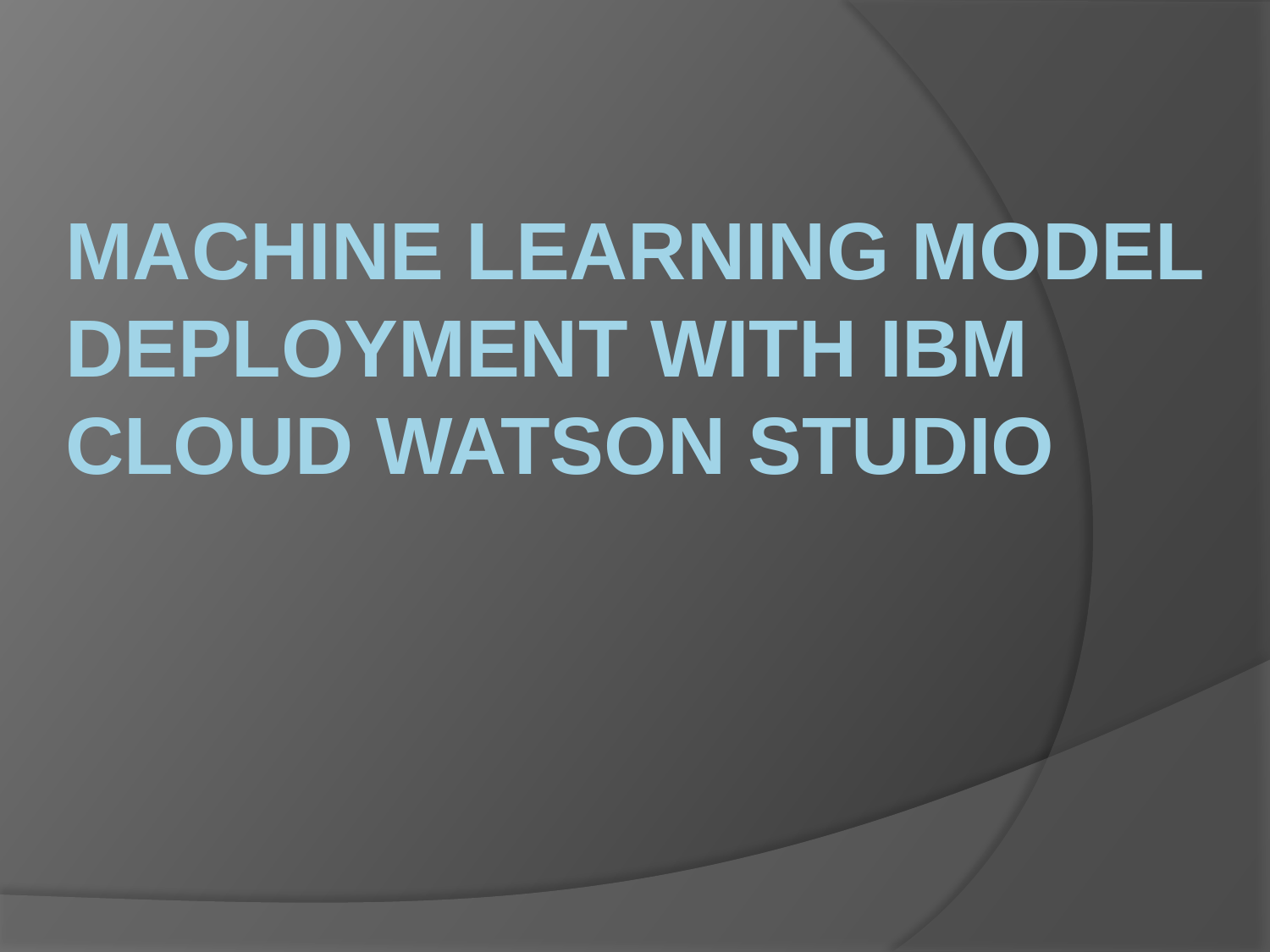

Machine Learning Model Deployment with IBM Cloud Watson Studio